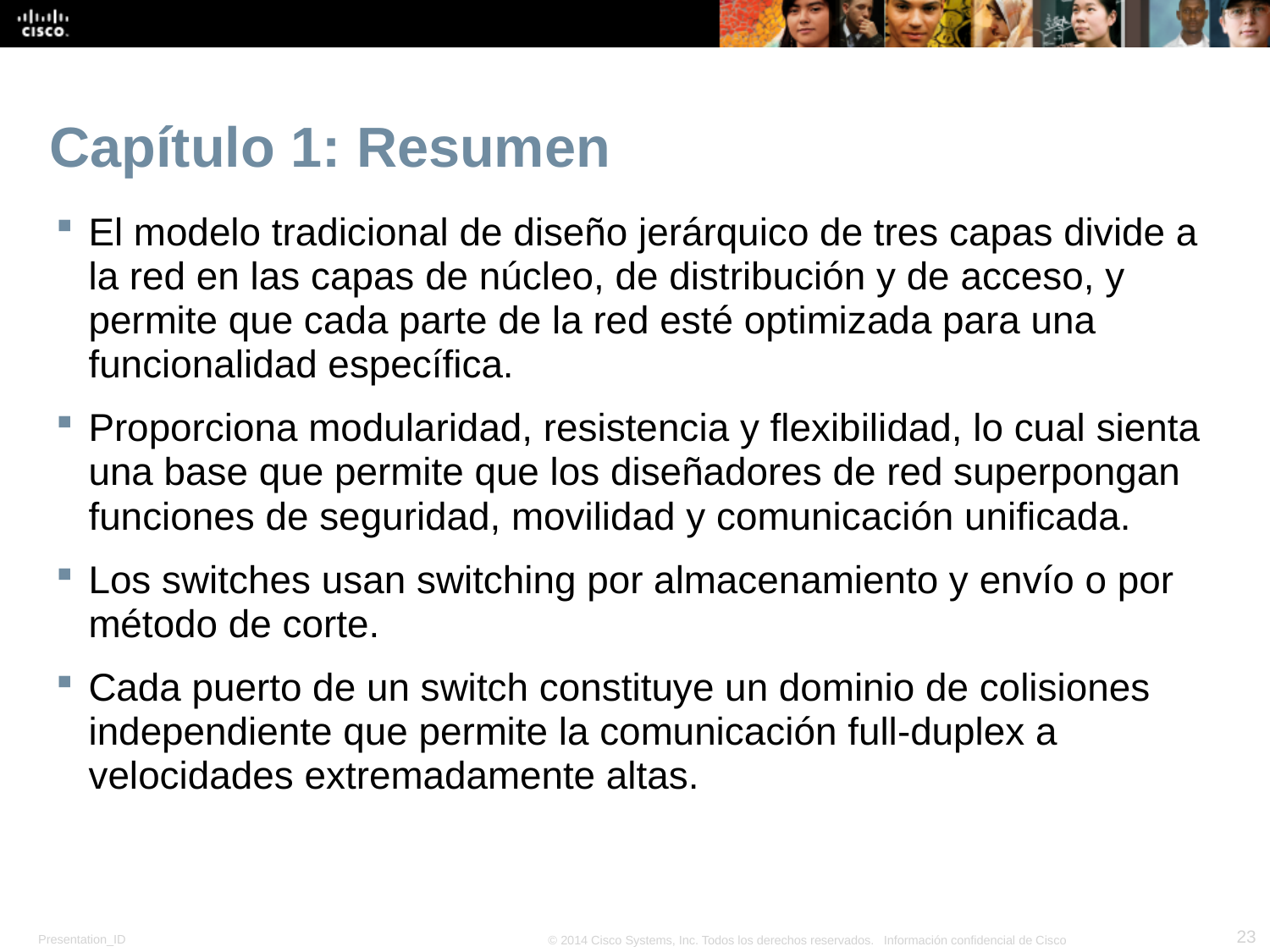

# Capítulo 1: Resumen
El modelo tradicional de diseño jerárquico de tres capas divide a la red en las capas de núcleo, de distribución y de acceso, y permite que cada parte de la red esté optimizada para una funcionalidad específica.
Proporciona modularidad, resistencia y flexibilidad, lo cual sienta una base que permite que los diseñadores de red superpongan funciones de seguridad, movilidad y comunicación unificada.
Los switches usan switching por almacenamiento y envío o por método de corte.
Cada puerto de un switch constituye un dominio de colisiones independiente que permite la comunicación full-duplex a velocidades extremadamente altas.